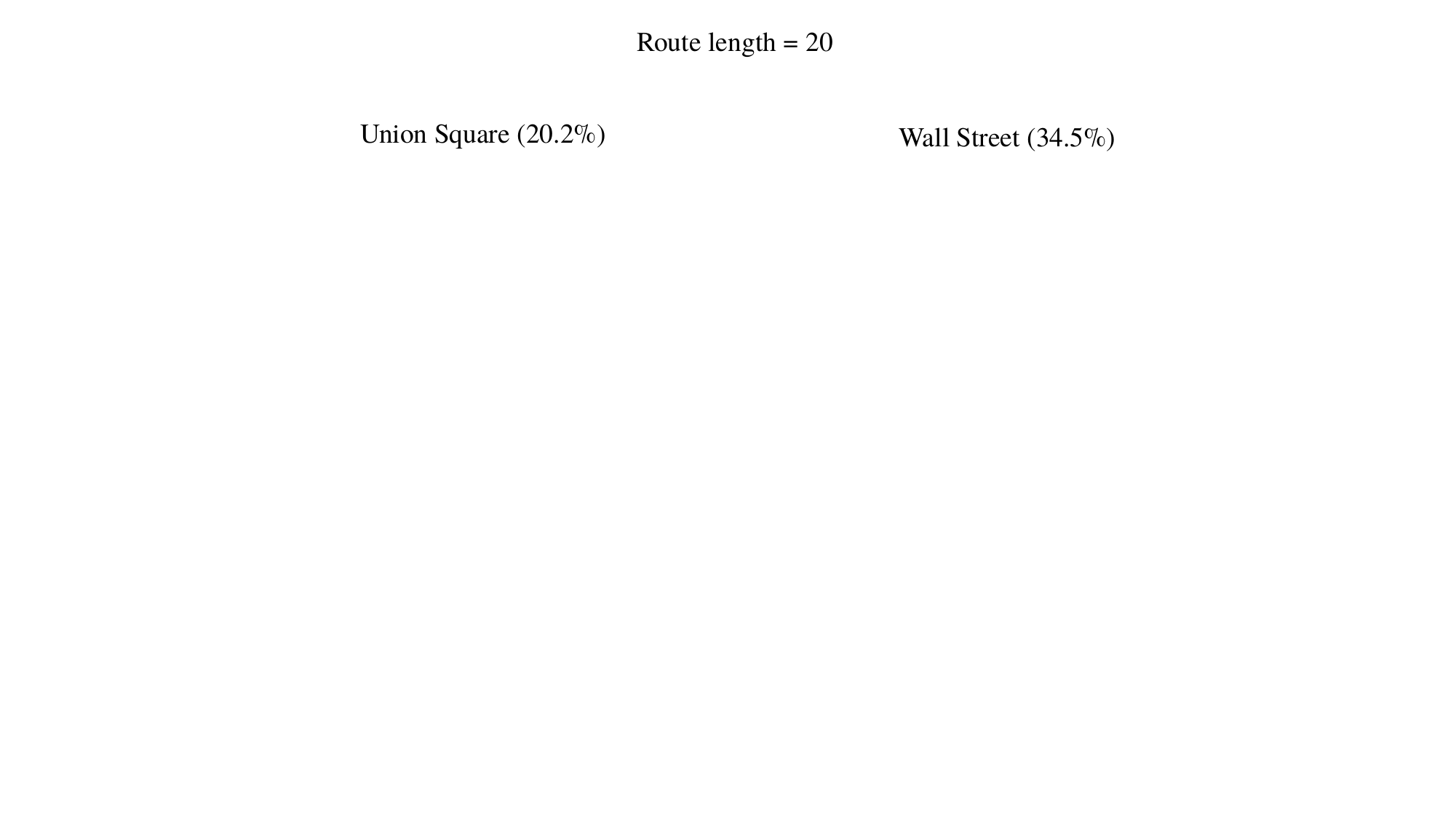

Route length = 20
Union Square (20.2%)
Wall Street (34.5%)